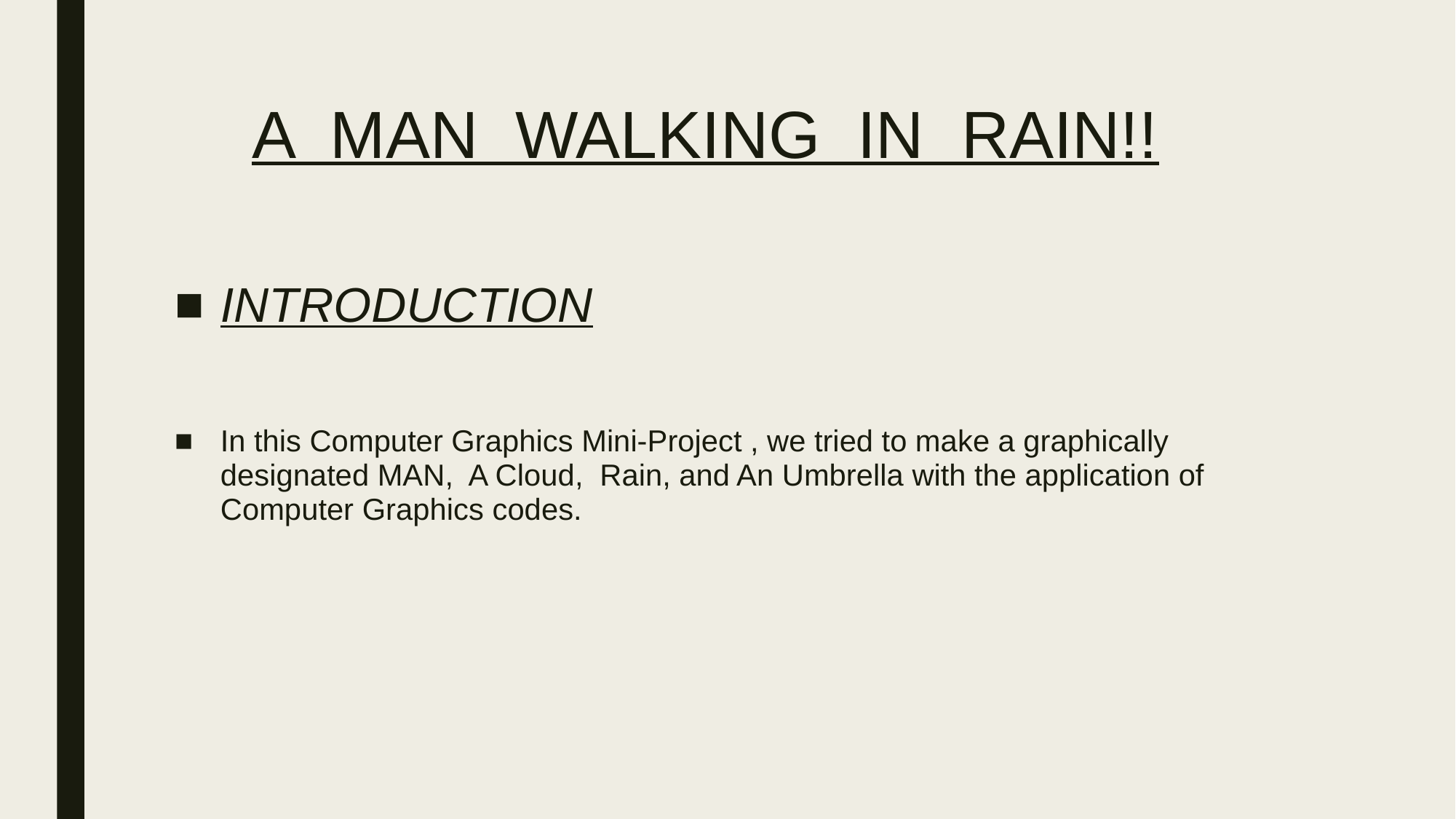

# A  MAN  WALKING  IN  RAIN!!
INTRODUCTION

In this Computer Graphics Mini-Project , we tried to make a graphically  designated MAN,  A Cloud,  Rain, and An Umbrella with the application of Computer Graphics codes.